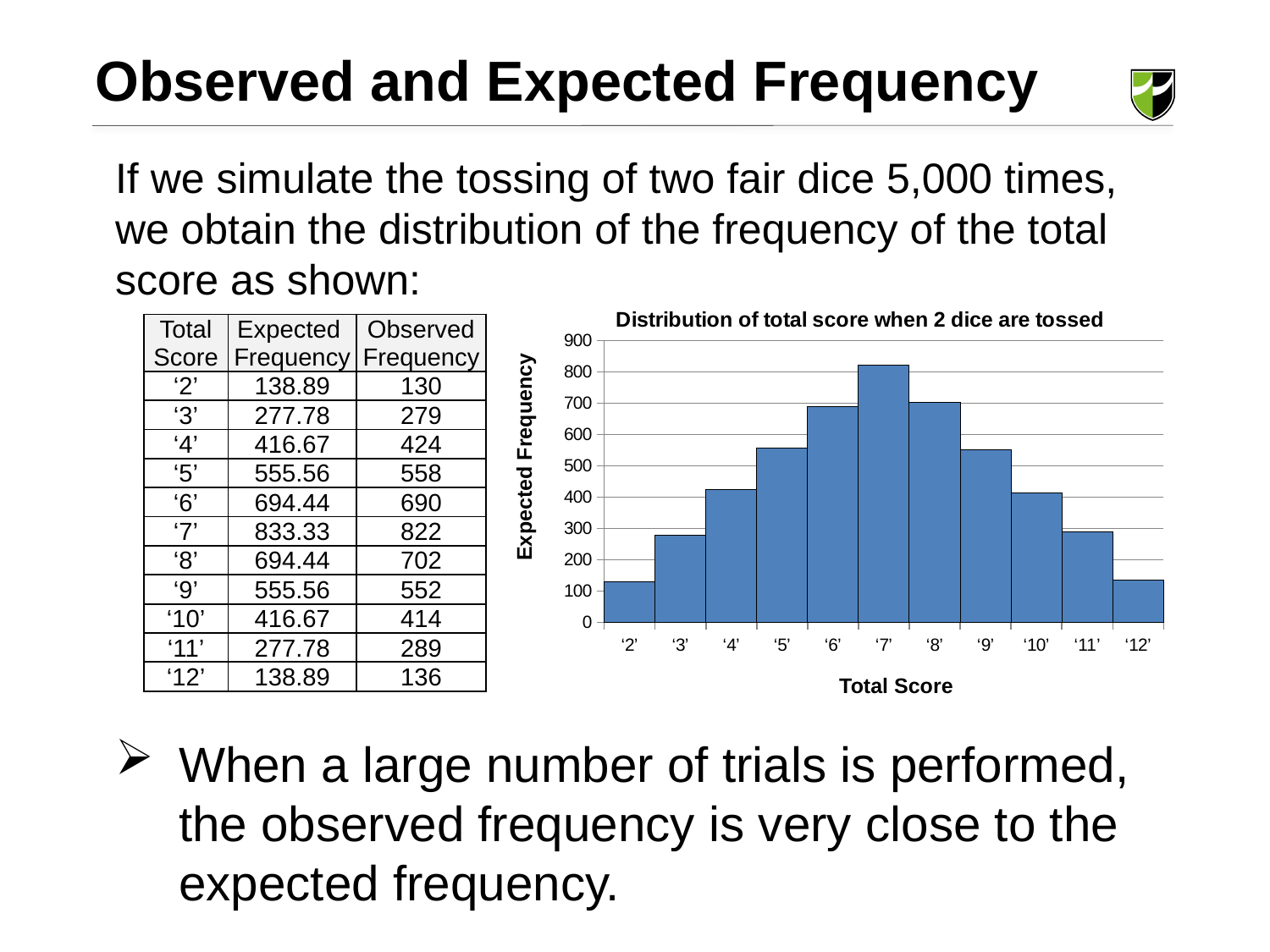

Observed and Expected Frequency
If we simulate the tossing of two fair dice 5,000 times, we obtain the distribution of the frequency of the total score as shown:

When a large number of trials is performed, the observed frequency is very close to the expected frequency.

### Chart: Distribution of total score when 2 dice are tossed

| Category | Expected  Frequency |
|---|---|
| ‘2’ | 130.0 |
| ‘3’ | 279.0 |
| ‘4’ | 424.0 |
| ‘5’ | 558.0 |
| ‘6’ | 690.0 |
| ‘7’ | 822.0 |
| ‘8’ | 702.0 |
| ‘9’ | 552.0 |
| ‘10’ | 414.0 |
| ‘11’ | 289.0 |
| ‘12’ | 136.0 |
| Total Score | Expected Frequency | Observed Frequency |
| --- | --- | --- |
| ‘2’ | 138.89 | 130 |
| ‘3’ | 277.78 | 279 |
| ‘4’ | 416.67 | 424 |
| ‘5’ | 555.56 | 558 |
| ‘6’ | 694.44 | 690 |
| ‘7’ | 833.33 | 822 |
| ‘8’ | 694.44 | 702 |
| ‘9’ | 555.56 | 552 |
| ‘10’ | 416.67 | 414 |
| ‘11’ | 277.78 | 289 |
| ‘12’ | 138.89 | 136 |
Expected Frequency
Total Score